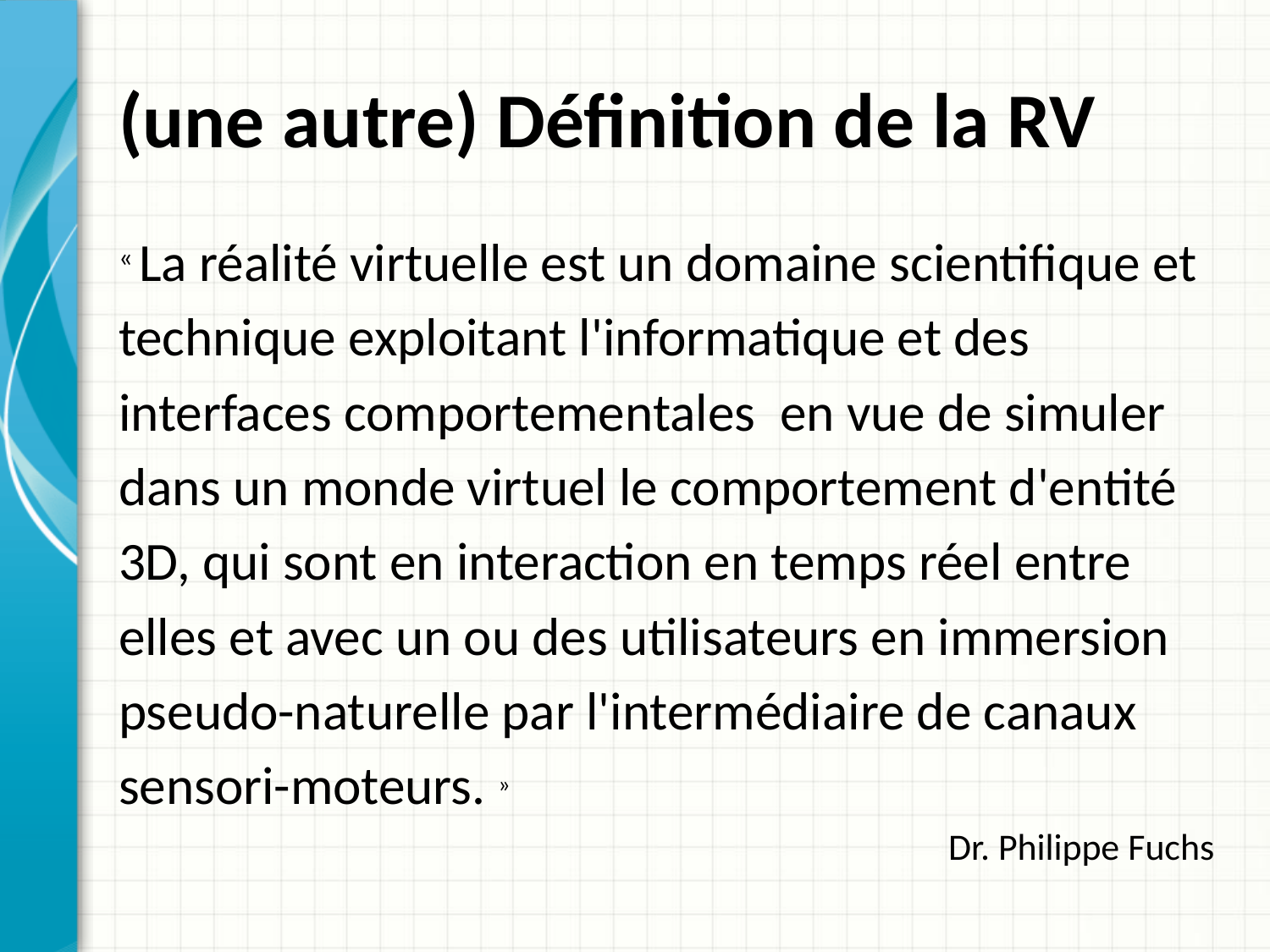

# (une autre) Définition de la RV
« La réalité virtuelle est un domaine scientifique et
technique exploitant l'informatique et des
interfaces comportementales  en vue de simuler
dans un monde virtuel le comportement d'entité
3D, qui sont en interaction en temps réel entre
elles et avec un ou des utilisateurs en immersion
pseudo-naturelle par l'intermédiaire de canaux
sensori-moteurs. »
Dr. Philippe Fuchs